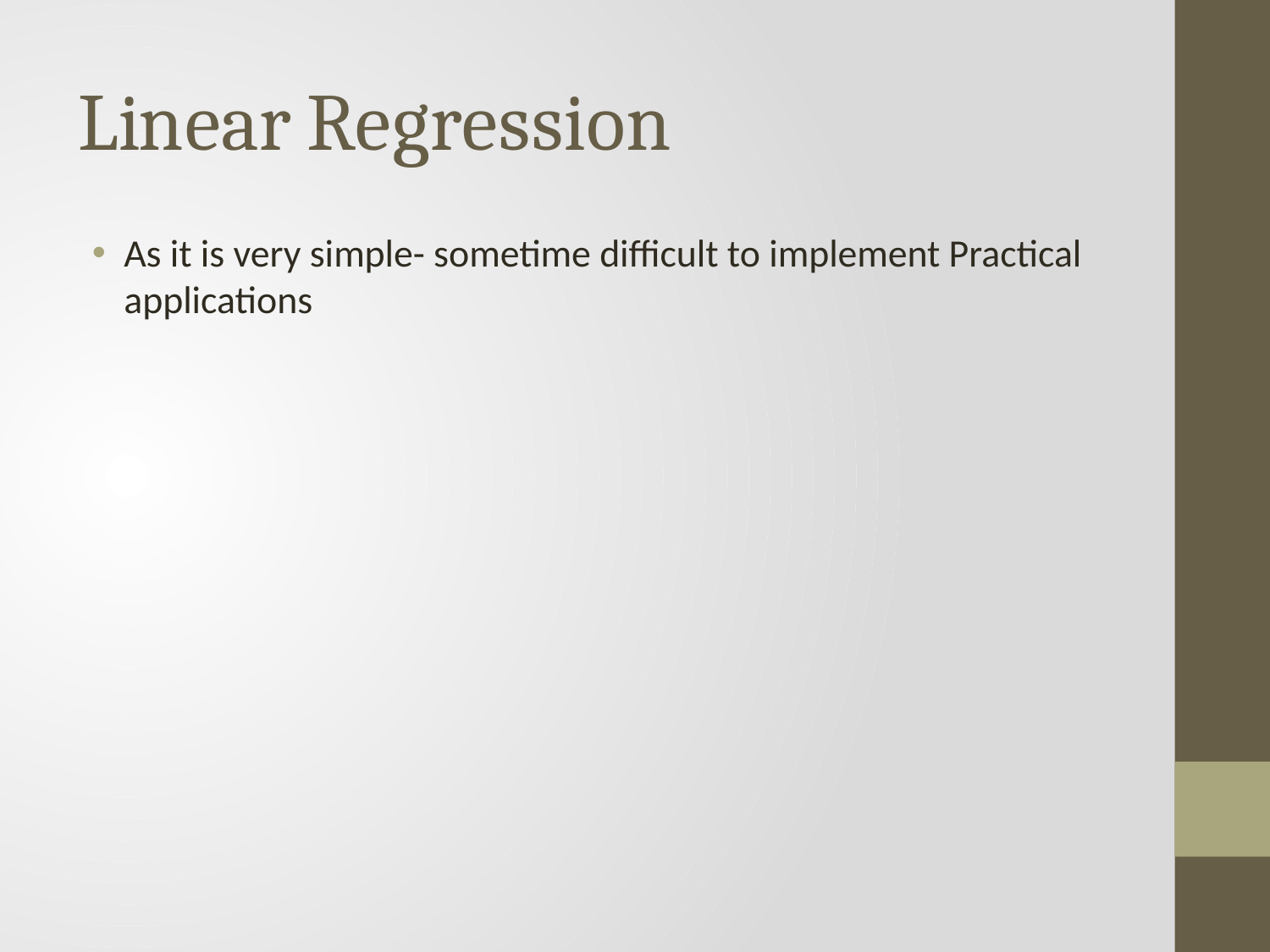

# Linear Regression
As it is very simple- sometime difficult to implement Practical applications